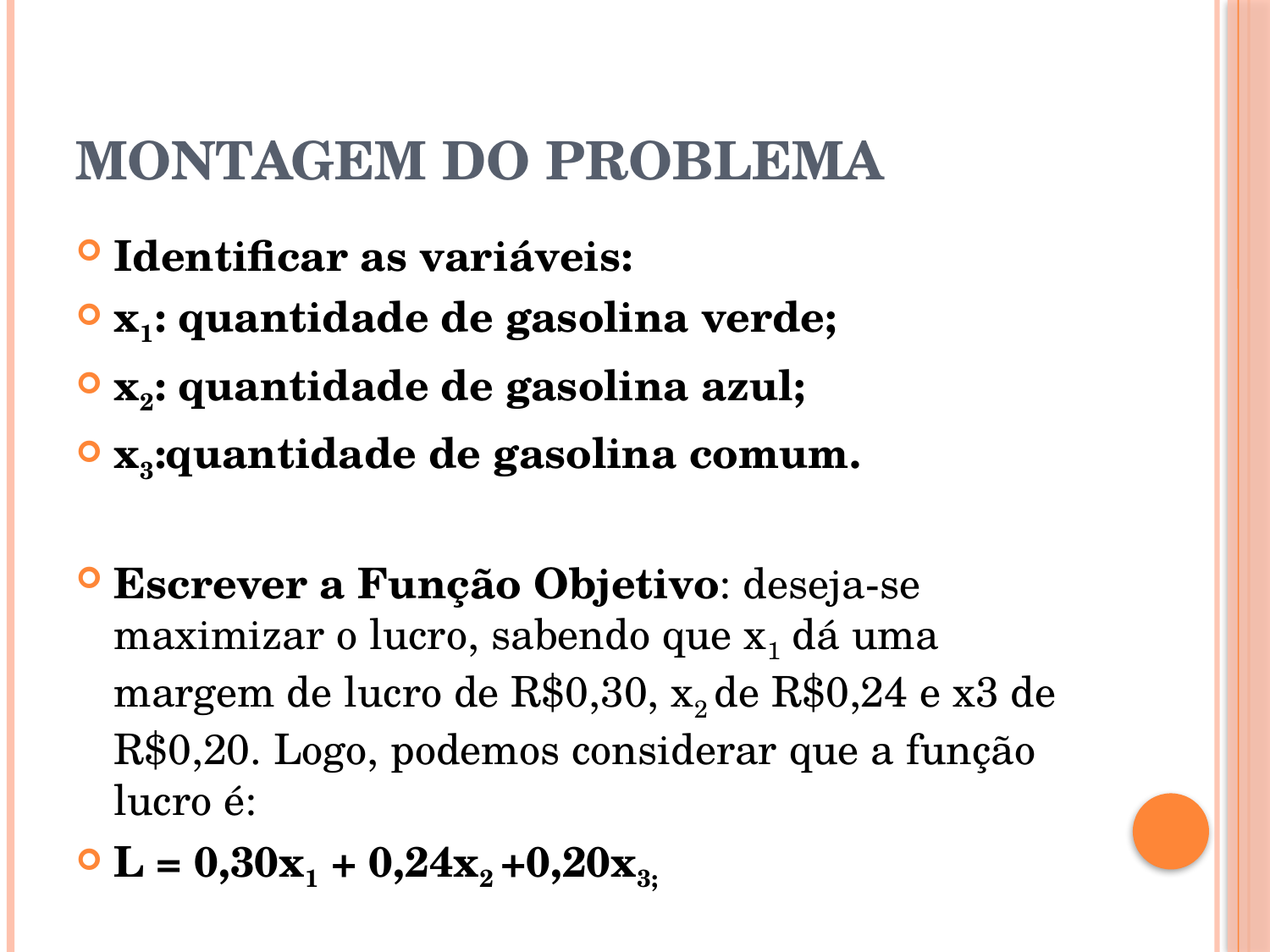

# MONTAGEM DO PROBLEMA
Identificar as variáveis:
x1: quantidade de gasolina verde;
x2: quantidade de gasolina azul;
x3:quantidade de gasolina comum.

Escrever a Função Objetivo: deseja-se maximizar o lucro, sabendo que x1 dá uma margem de lucro de R$0,30, x2 de R$0,24 e x3 de R$0,20. Logo, podemos considerar que a função lucro é:
L = 0,30x1 + 0,24x2 +0,20x3;